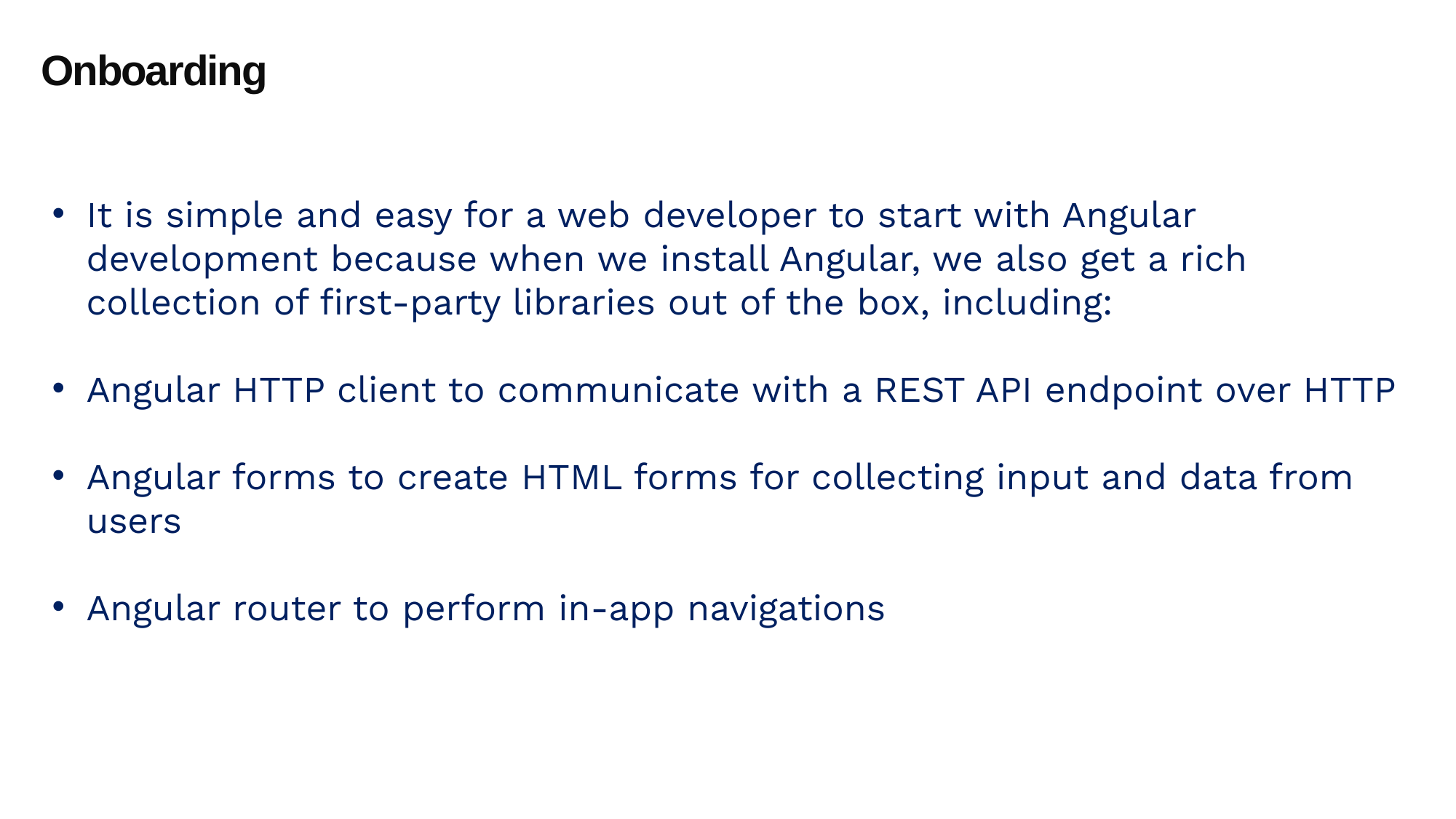

Onboarding
It is simple and easy for a web developer to start with Angular development because when we install Angular, we also get a rich collection of first-party libraries out of the box, including:

Angular HTTP client to communicate with a REST API endpoint over HTTP

Angular forms to create HTML forms for collecting input and data from users

Angular router to perform in-app navigations